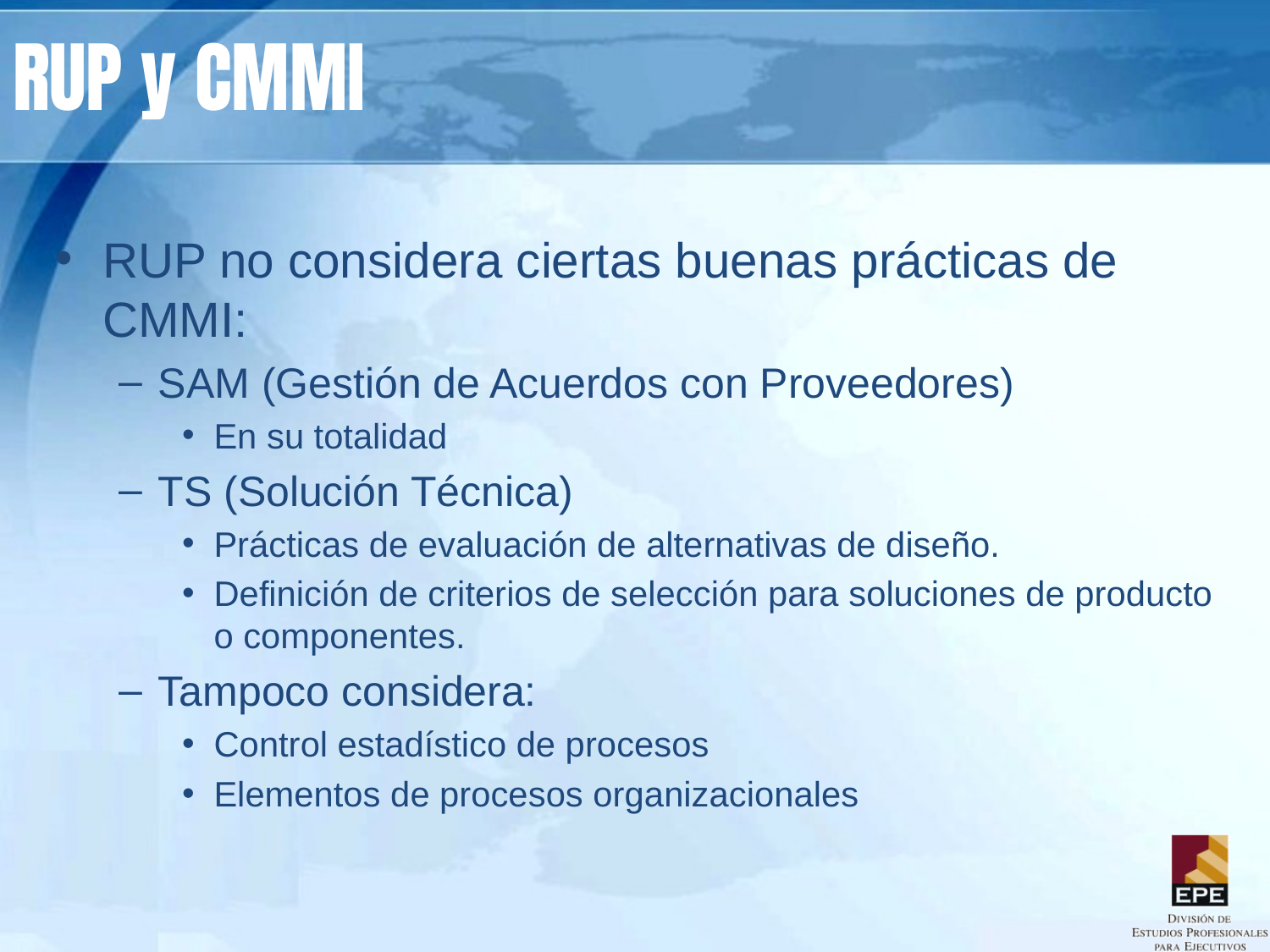

# RUP y CMMI
RUP no considera ciertas buenas prácticas de CMMI:
SAM (Gestión de Acuerdos con Proveedores)
En su totalidad
TS (Solución Técnica)
Prácticas de evaluación de alternativas de diseño.
Definición de criterios de selección para soluciones de producto o componentes.
Tampoco considera:
Control estadístico de procesos
Elementos de procesos organizacionales